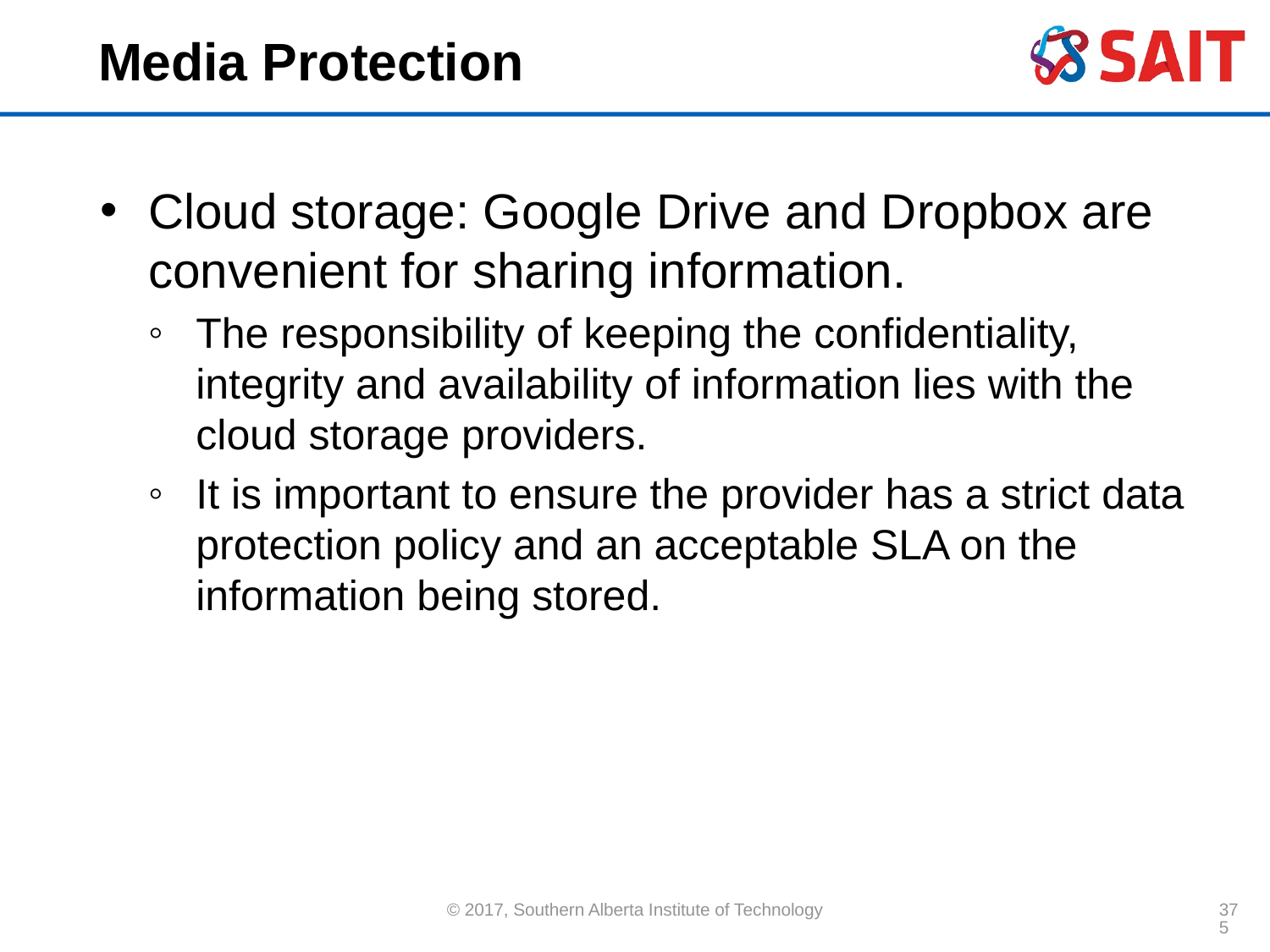

# Media Protection
Cloud storage: Google Drive and Dropbox are convenient for sharing information.
The responsibility of keeping the confidentiality, integrity and availability of information lies with the cloud storage providers.
It is important to ensure the provider has a strict data protection policy and an acceptable SLA on the information being stored.